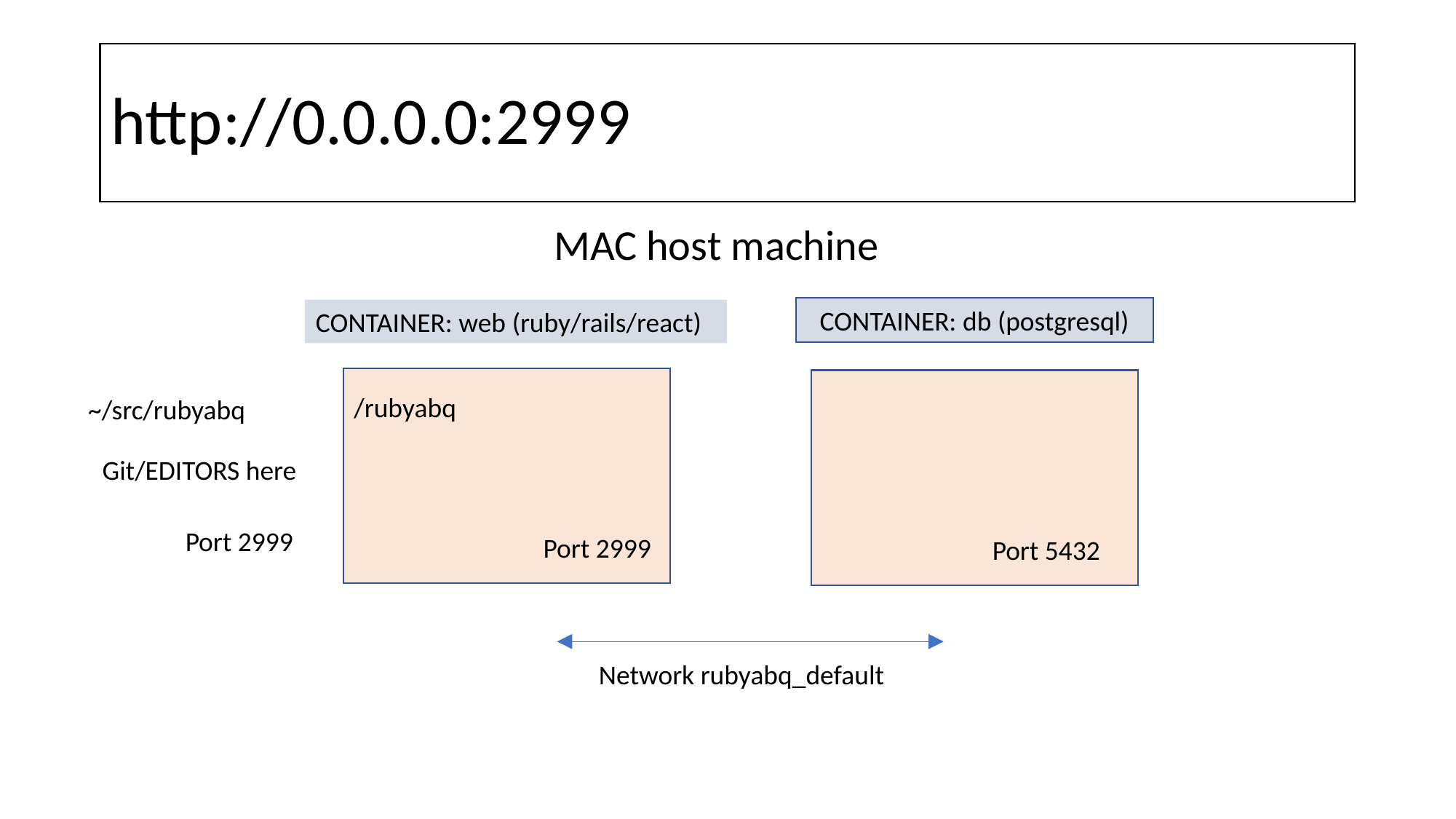

# http://0.0.0.0:2999
                                              MAC host machine
CONTAINER: db (postgresql)
CONTAINER: web (ruby/rails/react)

/rubyabq
~/src/rubyabq
Git/EDITORS here
Port 2999
Port 2999
Port 5432

Network rubyabq_default